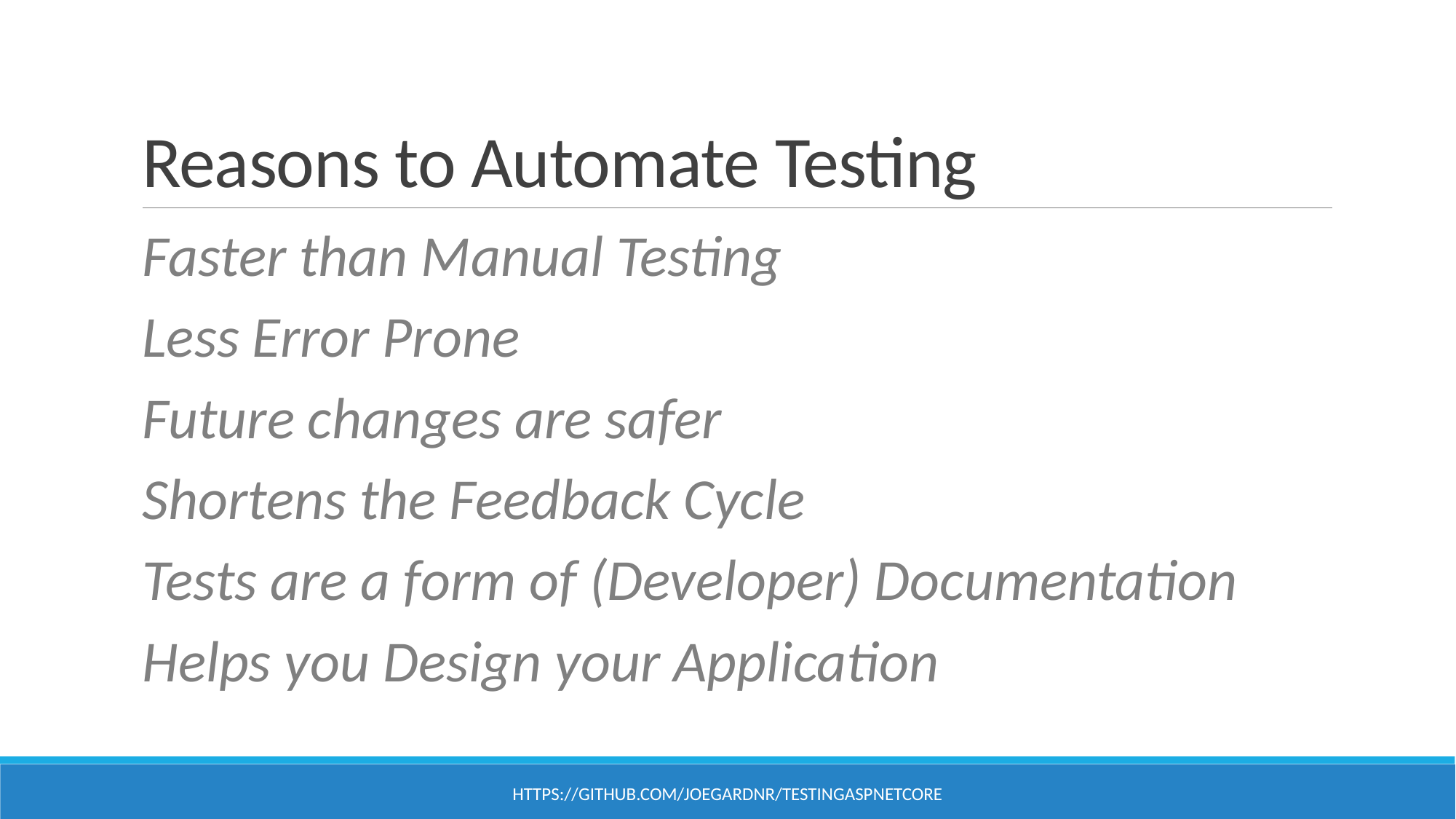

# Reasons to Automate Testing
Faster than Manual Testing
Less Error Prone
Future changes are safer
Shortens the Feedback Cycle
Tests are a form of (Developer) Documentation
Helps you Design your Application

https://github.com/joegardnr/TestingAspNetCore